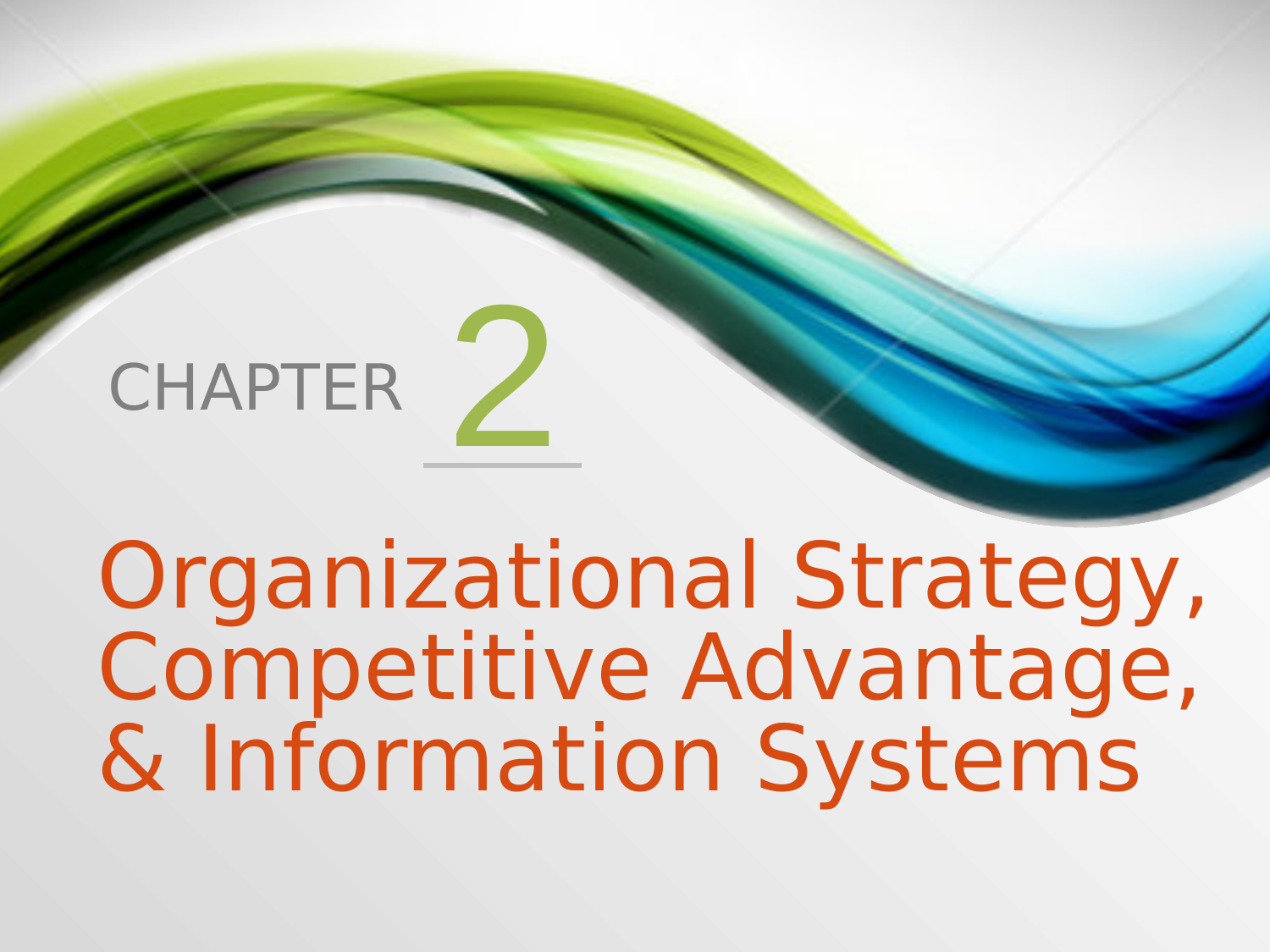

2
Organizational Strategy, Competitive Advantage, & Information Systems